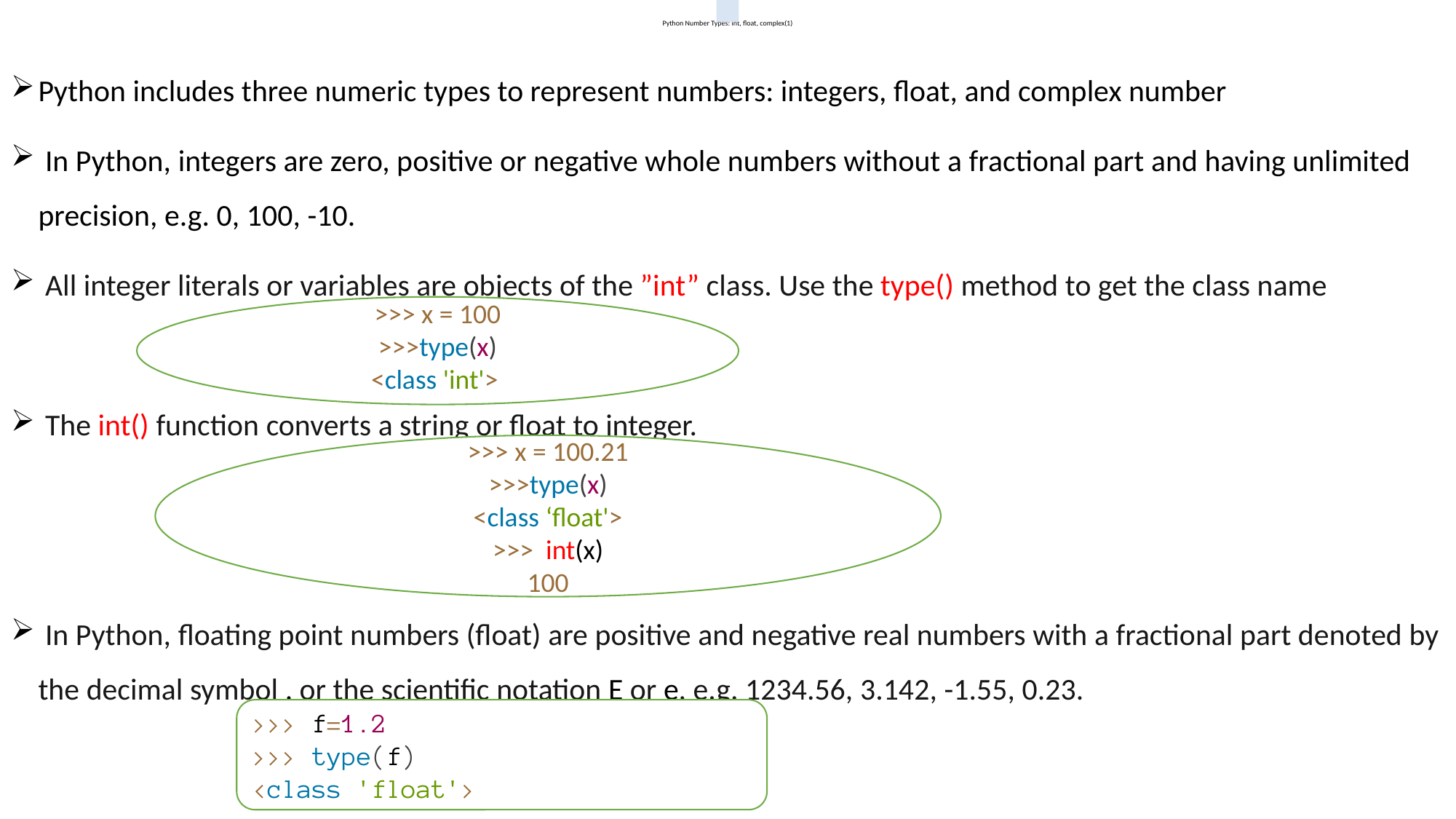

# Python Number Types: int, float, complex(1)

Python includes three numeric types to represent numbers: integers, float, and complex number
 In Python, integers are zero, positive or negative whole numbers without a fractional part and having unlimited precision, e.g. 0, 100, -10.
 All integer literals or variables are objects of the ”int” class. Use the type() method to get the class name

 The int() function converts a string or float to integer.

 In Python, floating point numbers (float) are positive and negative real numbers with a fractional part denoted by the decimal symbol . or the scientific notation E or e, e.g. 1234.56, 3.142, -1.55, 0.23.

>>> x = 100
>>>type(x)
<class 'int'>

>>> x = 100.21
>>>type(x)
<class ‘float'>
>>>  int(x)
100

>>> f=1.2
>>> type(f)
<class 'float'>